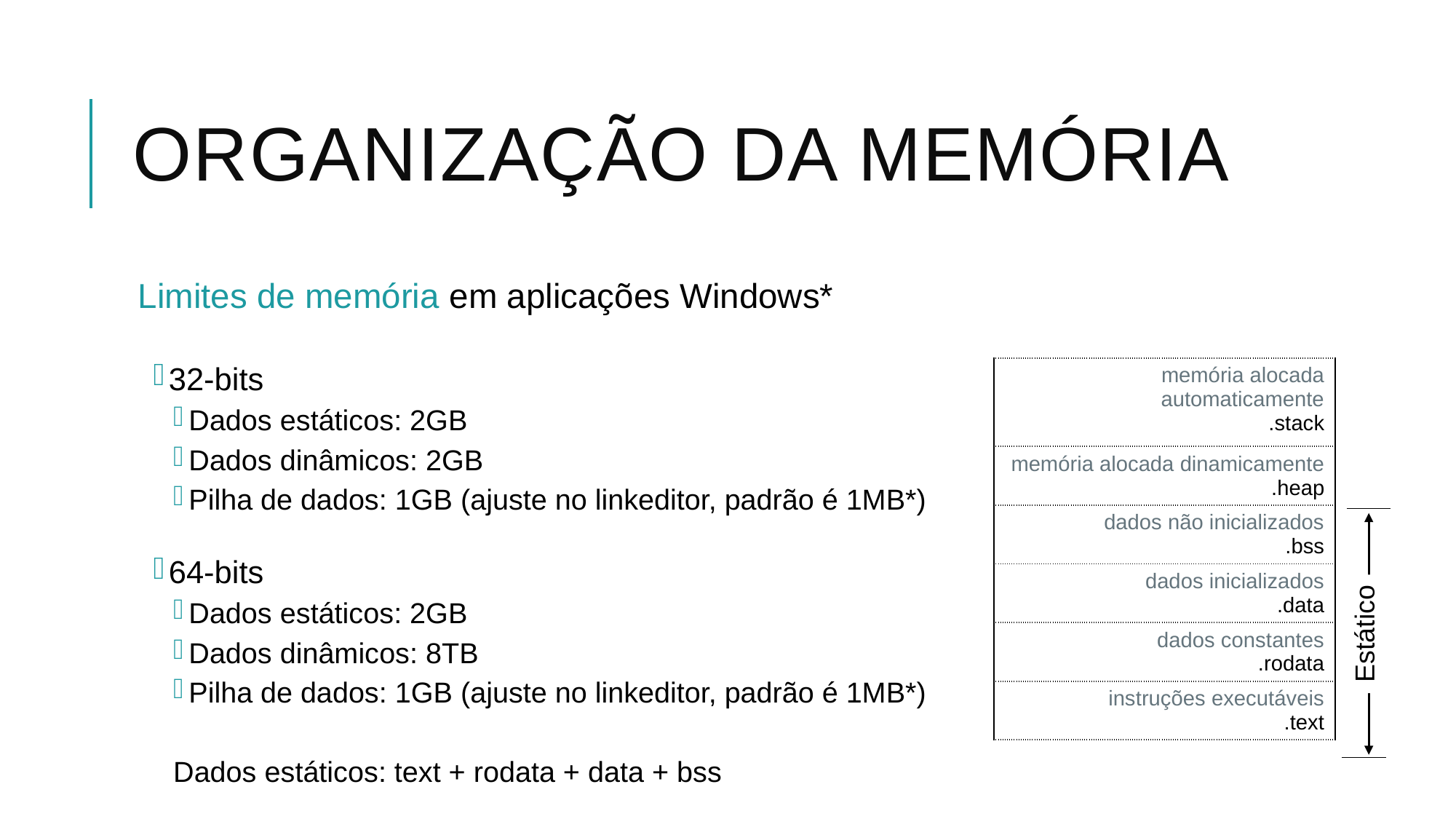

# Organização da Memória
Limites de memória em aplicações Windows*
32-bits
Dados estáticos: 2GB
Dados dinâmicos: 2GB
Pilha de dados: 1GB (ajuste no linkeditor, padrão é 1MB*)
64-bits
Dados estáticos: 2GB
Dados dinâmicos: 8TB
Pilha de dados: 1GB (ajuste no linkeditor, padrão é 1MB*)

Dados estáticos: text + rodata + data + bss

| memória alocada automaticamente .stack |
| --- |
| memória alocada dinamicamente .heap |
| dados não inicializados .bss |
| dados inicializados .data |
| dados constantes .rodata |
| instruções executáveis .text |
Estático